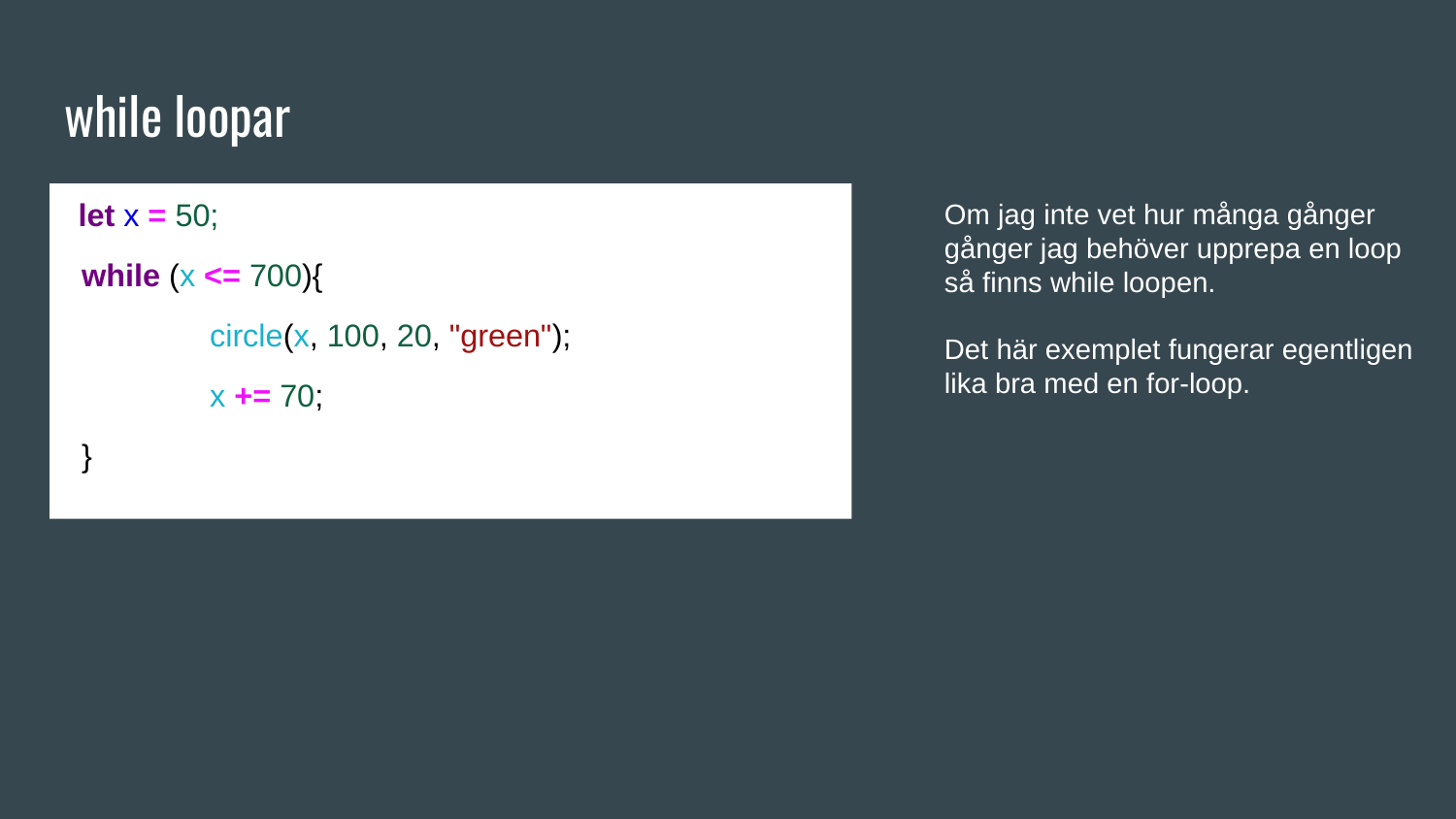

# while loopar
Om jag inte vet hur många gånger gånger jag behöver upprepa en loop så finns while loopen.

Det här exemplet fungerar egentligen lika bra med en for-loop.
  let x = 50;
  while (x <= 700){
  	circle(x, 100, 20, "green");
  	x += 70;
  }